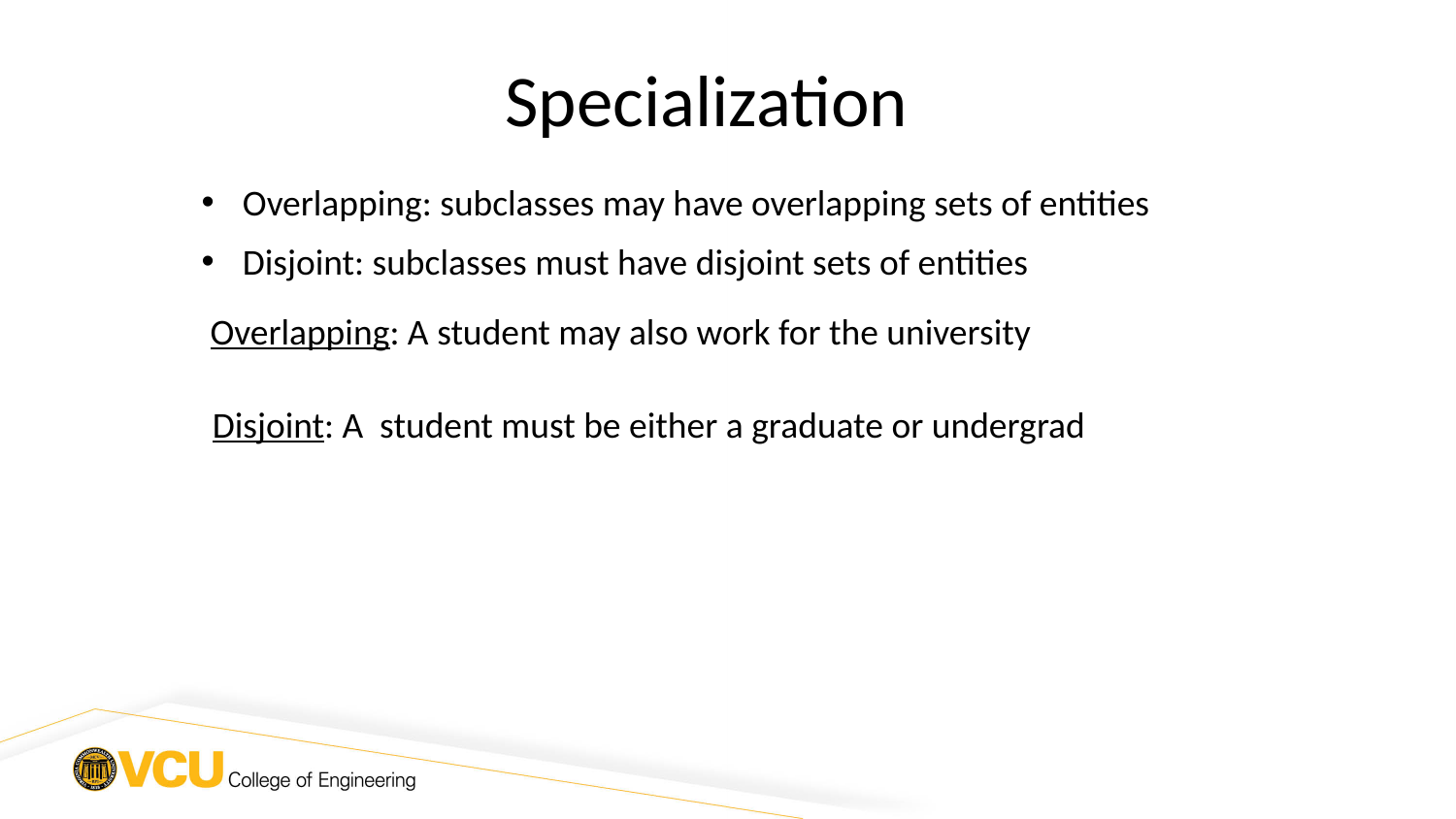

Specialization
Overlapping: subclasses may have overlapping sets of entities
Disjoint: subclasses must have disjoint sets of entities
Overlapping: A student may also work for the university
Disjoint: A  student must be either a graduate or undergrad